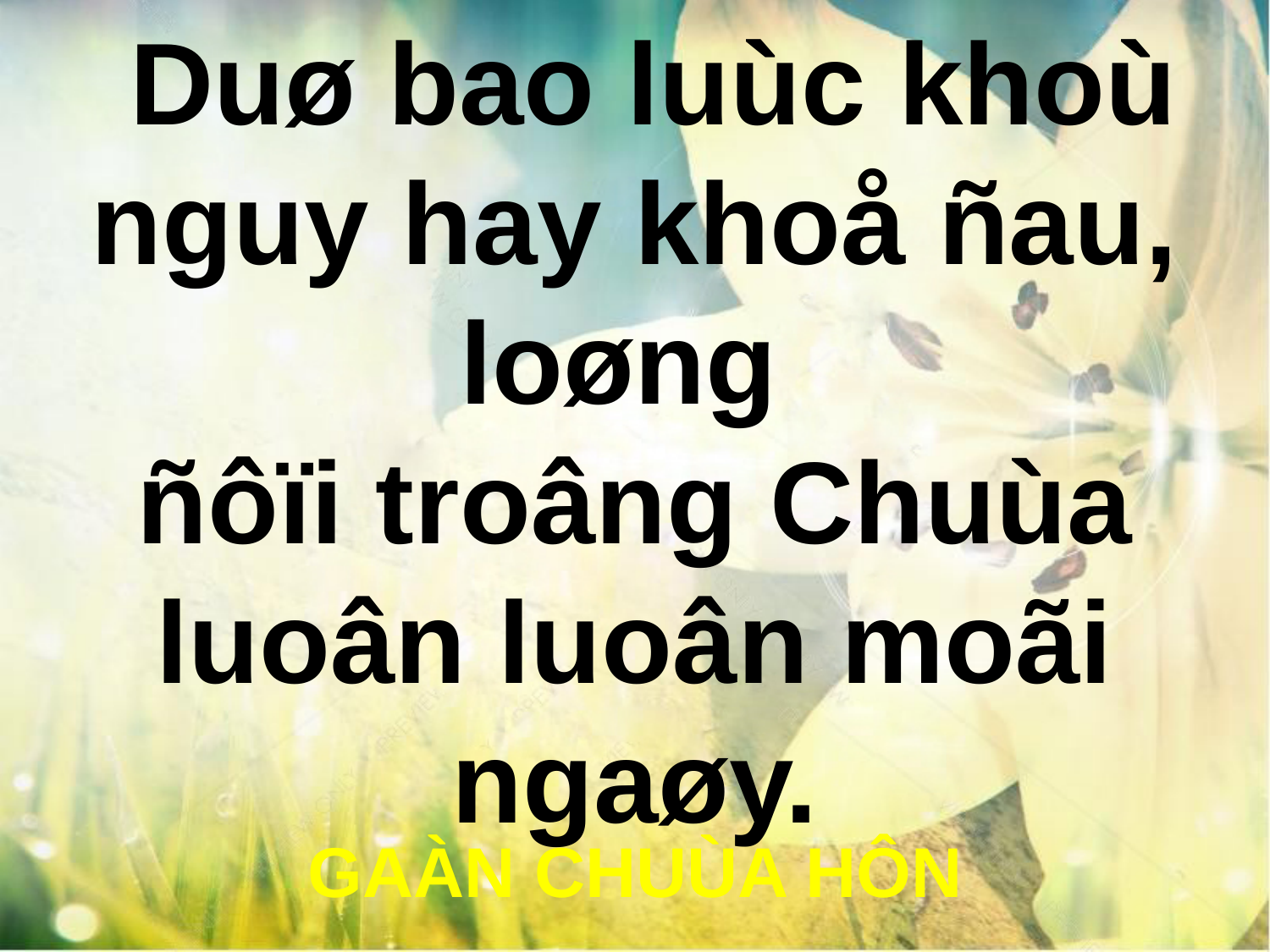

Duø bao luùc khoù nguy hay khoå ñau, loøng
ñôïi troâng Chuùa luoân luoân moãi ngaøy.
GAÀN CHUÙA HÔN